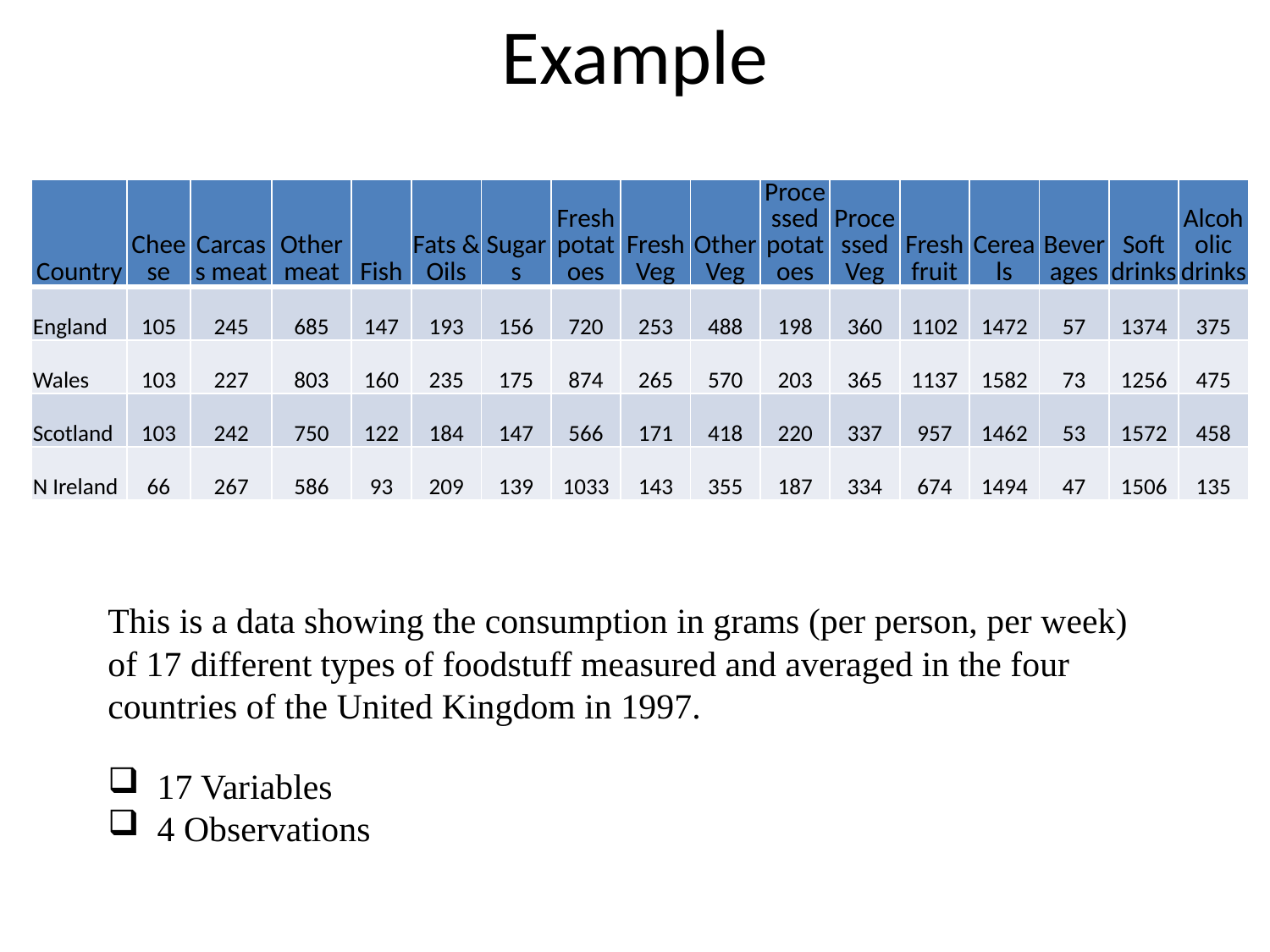

# Example
| Country | Cheese | Carcass meat | Other meat | Fish | Fats & Oils | Sugars | Fresh potatoes | Fresh Veg | Other Veg | Processed potatoes | Processed Veg | Fresh fruit | Cereals | Beverages | Soft drinks | Alcoholic drinks |
| --- | --- | --- | --- | --- | --- | --- | --- | --- | --- | --- | --- | --- | --- | --- | --- | --- |
| England | 105 | 245 | 685 | 147 | 193 | 156 | 720 | 253 | 488 | 198 | 360 | 1102 | 1472 | 57 | 1374 | 375 |
| Wales | 103 | 227 | 803 | 160 | 235 | 175 | 874 | 265 | 570 | 203 | 365 | 1137 | 1582 | 73 | 1256 | 475 |
| Scotland | 103 | 242 | 750 | 122 | 184 | 147 | 566 | 171 | 418 | 220 | 337 | 957 | 1462 | 53 | 1572 | 458 |
| N Ireland | 66 | 267 | 586 | 93 | 209 | 139 | 1033 | 143 | 355 | 187 | 334 | 674 | 1494 | 47 | 1506 | 135 |
This is a data showing the consumption in grams (per person, per week) of 17 different types of foodstuff measured and averaged in the four countries of the United Kingdom in 1997.

  17 Variables
  4 Observations